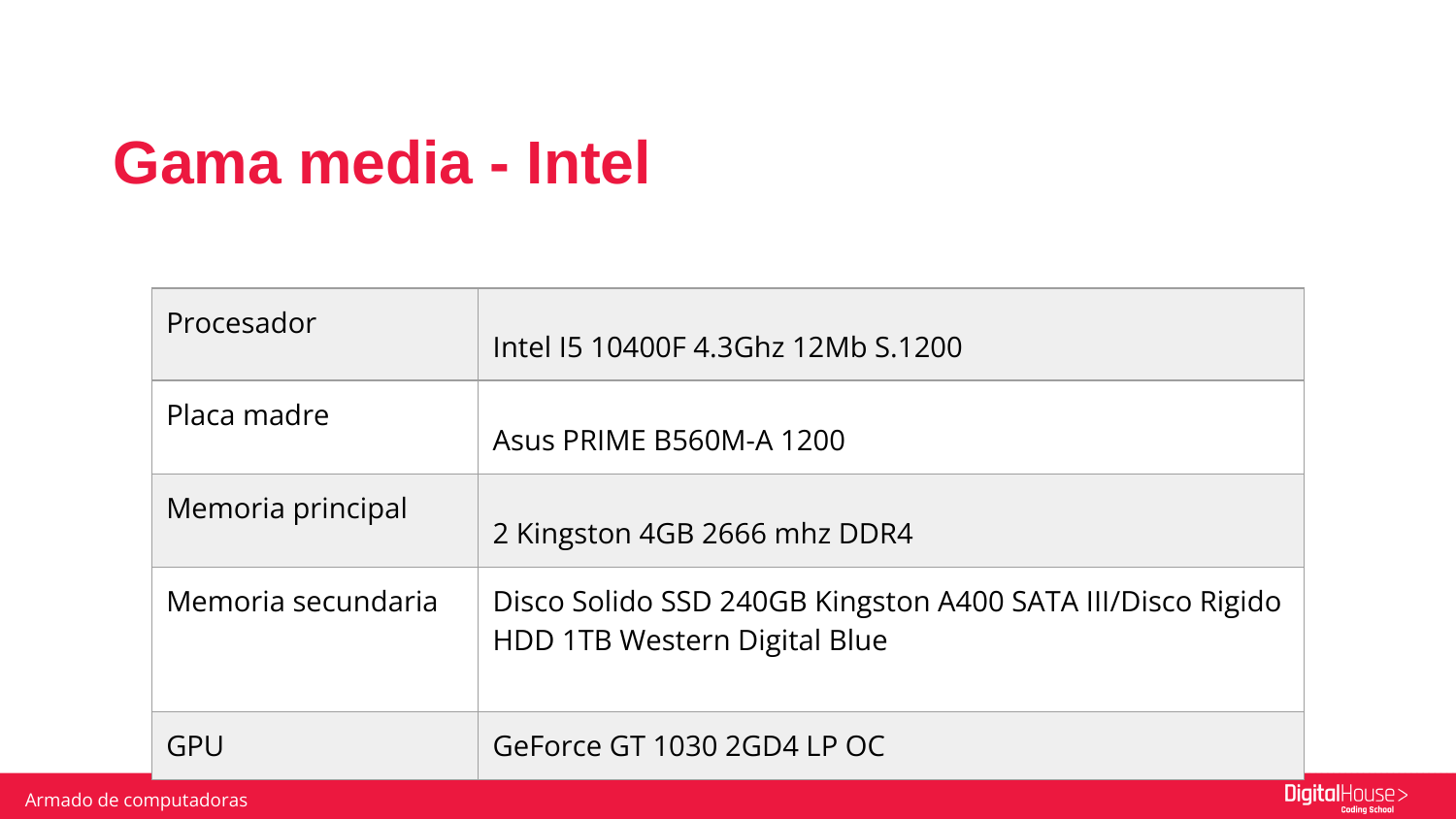

Gama media - Intel

| Procesador | Intel I5 10400F 4.3Ghz 12Mb S.1200 |
| --- | --- |
| Placa madre | Asus PRIME B560M-A 1200 |
| Memoria principal | 2 Kingston 4GB 2666 mhz DDR4 |
| Memoria secundaria | Disco Solido SSD 240GB Kingston A400 SATA III/Disco Rigido HDD 1TB Western Digital Blue |
| GPU | GeForce GT 1030 2GD4 LP OC |